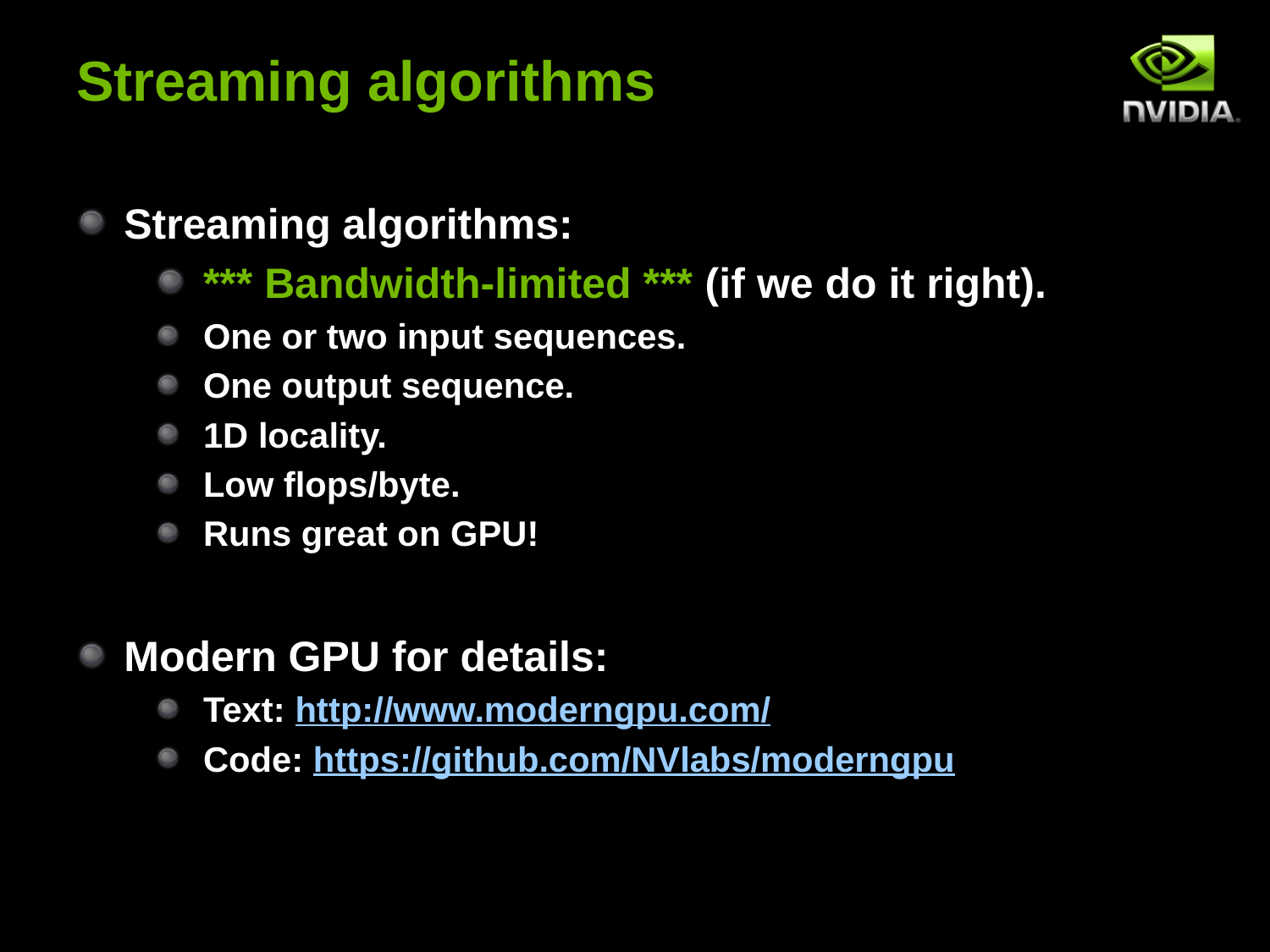

# Streaming algorithms
Streaming algorithms:
*** Bandwidth-limited *** (if we do it right).
One or two input sequences.
One output sequence.
1D locality.
Low flops/byte.
Runs great on GPU!

Modern GPU for details:
Text: http://www.moderngpu.com/
Code: https://github.com/NVlabs/moderngpu